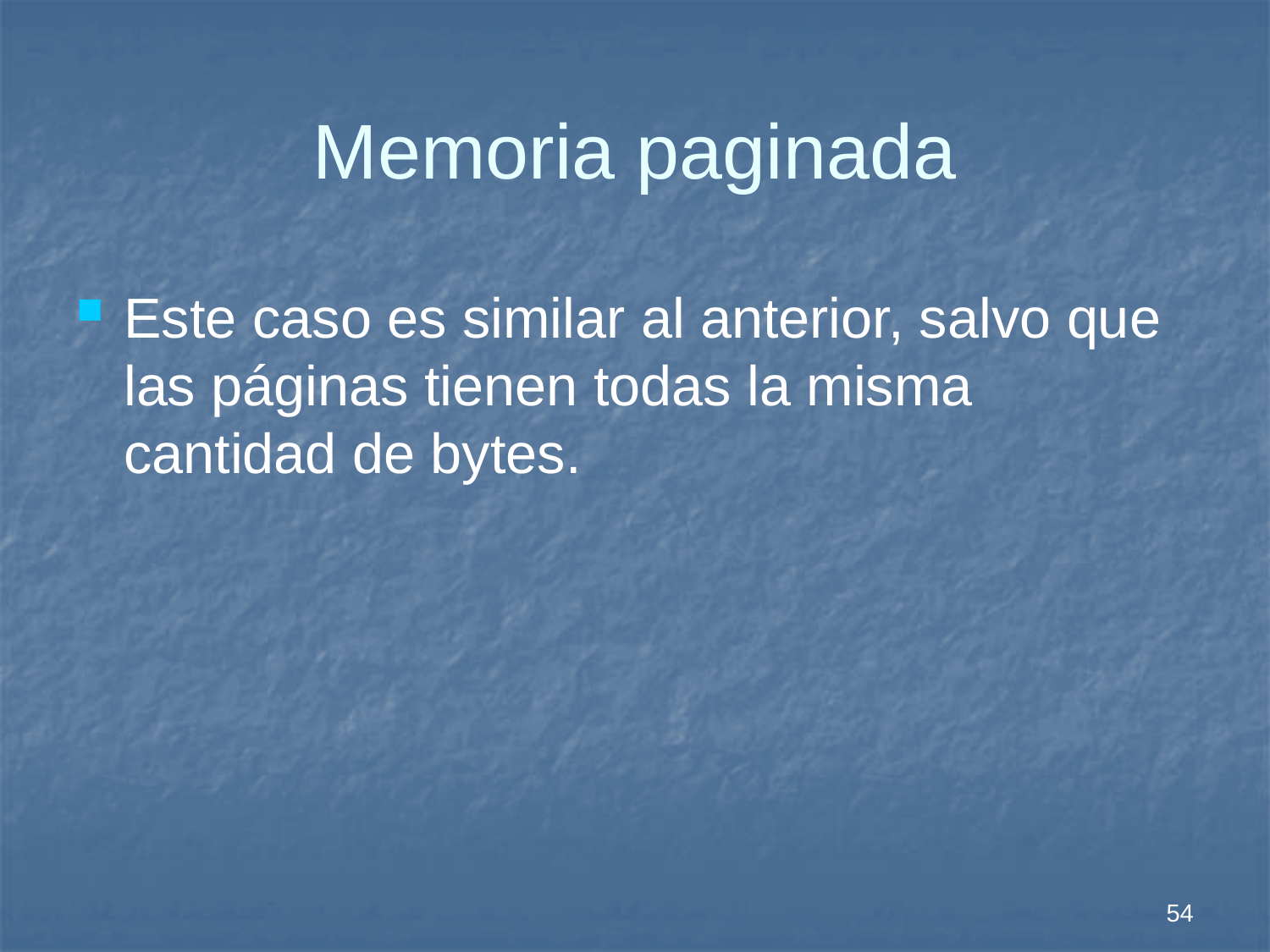

# Memoria paginada
Este caso es similar al anterior, salvo que las páginas tienen todas la misma cantidad de bytes.

54